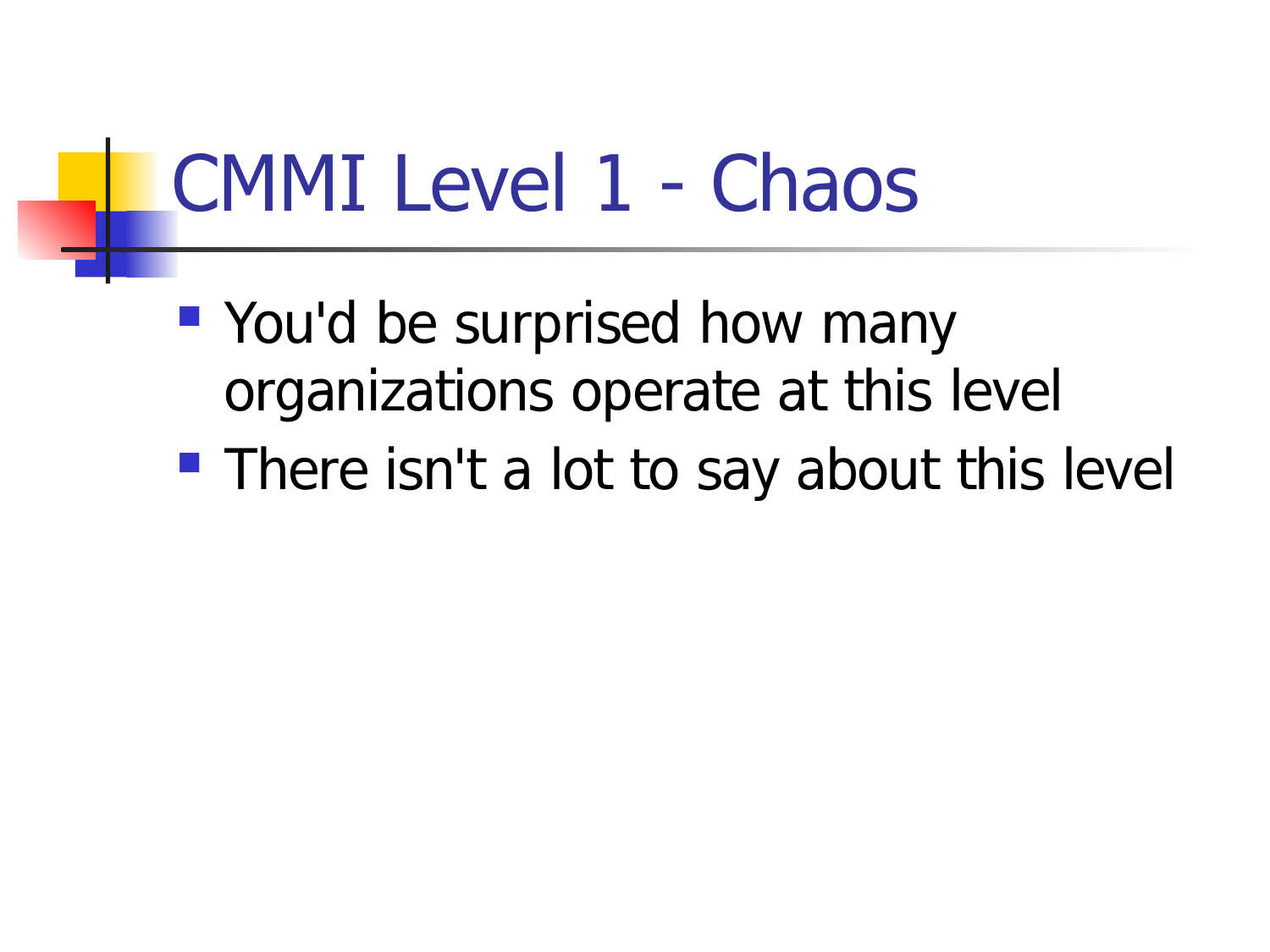

# CMMI Level 1 - Chaos
You'd be surprised how many organizations operate at this level
There isn't a lot to say about this level